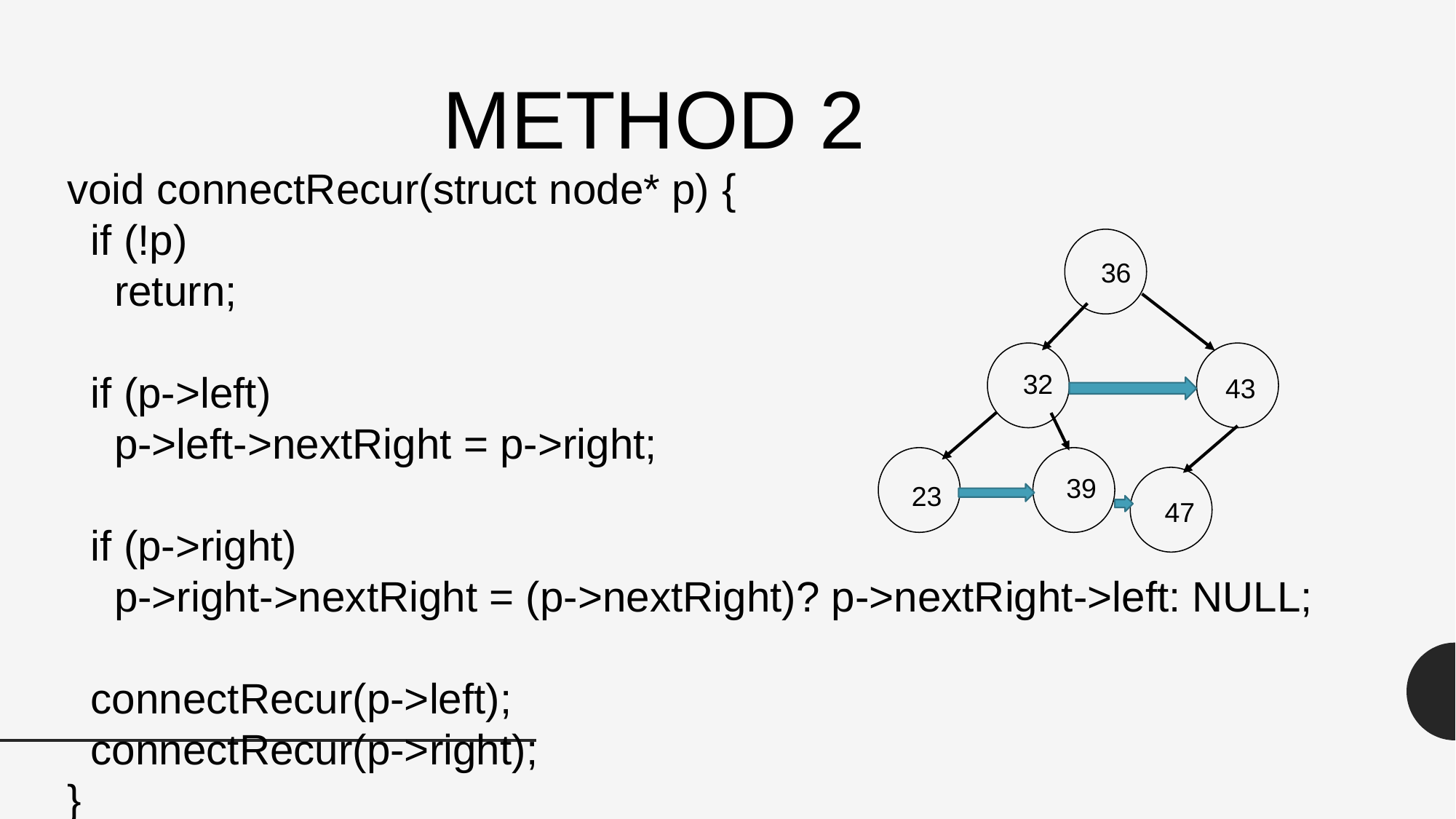

METHOD 2
void connectRecur(struct node* p) {
  if (!p)
    return;

  if (p->left)
    p->left->nextRight = p->right;

  if (p->right)
    p->right->nextRight = (p->nextRight)? p->nextRight->left: NULL;

  connectRecur(p->left);
  connectRecur(p->right);
}

36

32
43

39

23

47